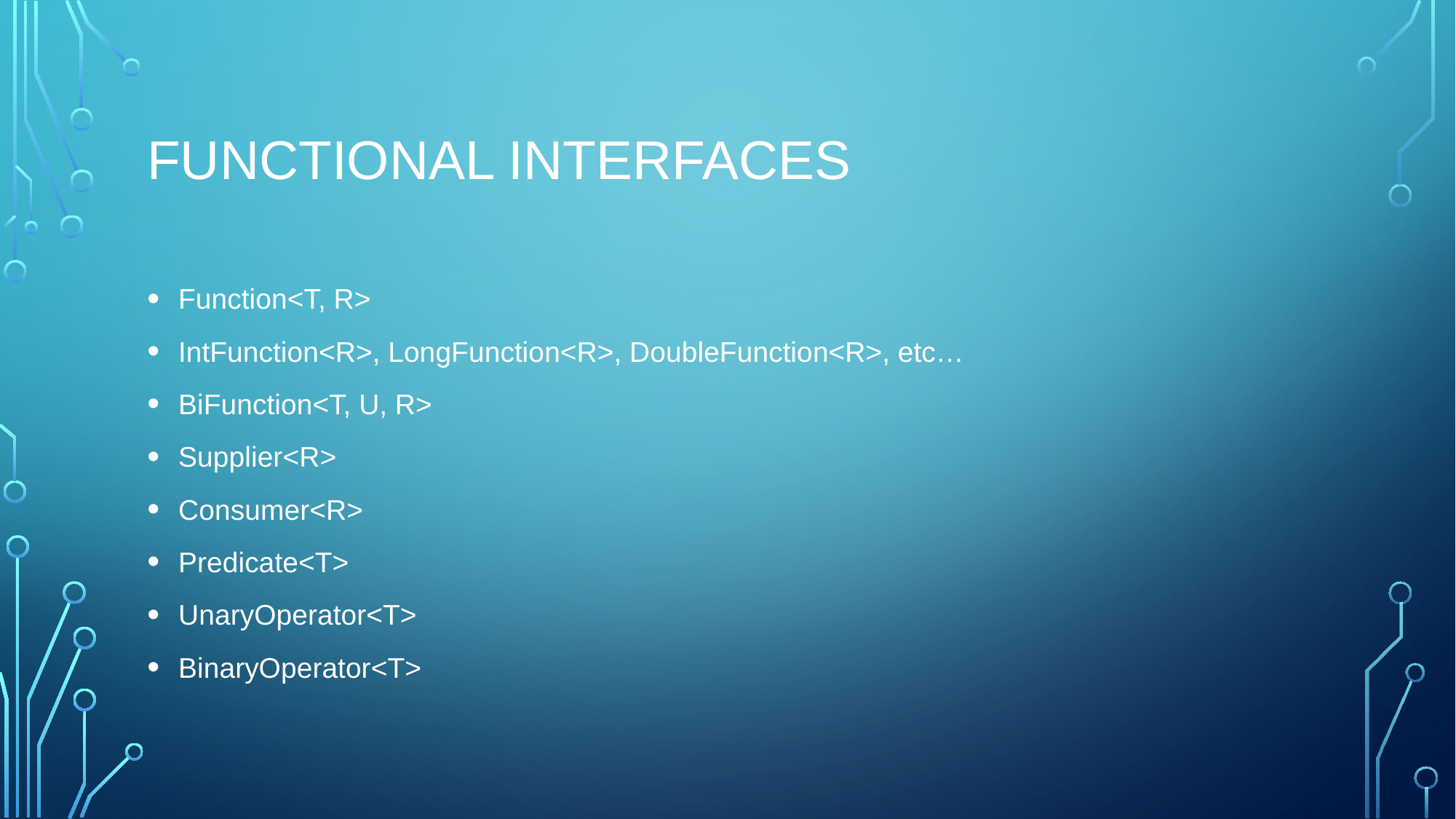

# Functional interfaces
Function<T, R>
IntFunction<R>, LongFunction<R>, DoubleFunction<R>, etc…
BiFunction<T, U, R>
Supplier<R>
Consumer<R>
Predicate<T>
UnaryOperator<T>
BinaryOperator<T>